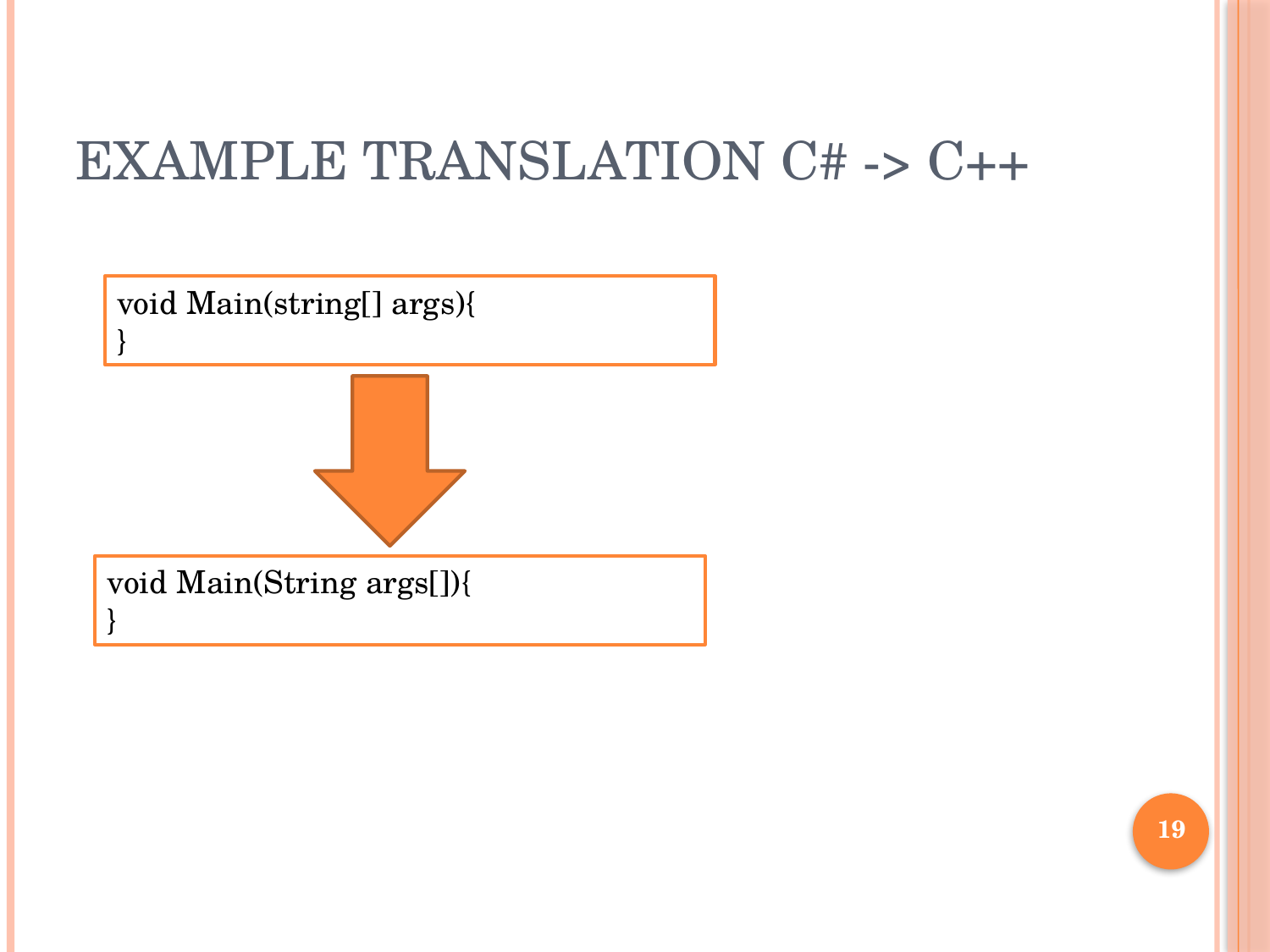

# Example translation C# -> C++
void Main(string[] args){
}

void Main(String args[]){
}
19